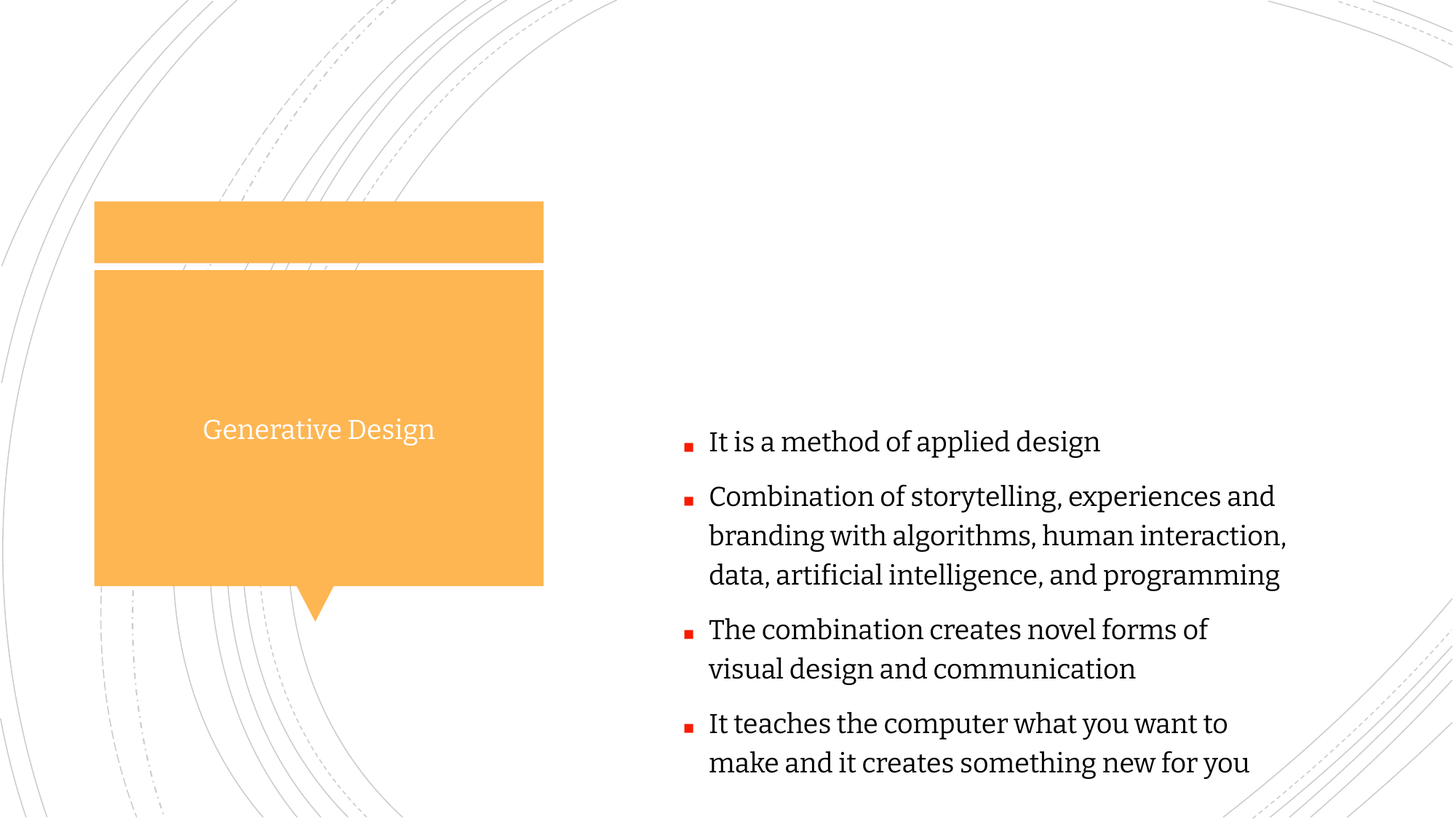

It is a method of applied design
Combination of storytelling, experiences and branding with algorithms, human interaction, data, artificial intelligence, and programming
The combination creates novel forms of visual design and communication
It teaches the computer what you want to make and it creates something new for you

Generative Design
#